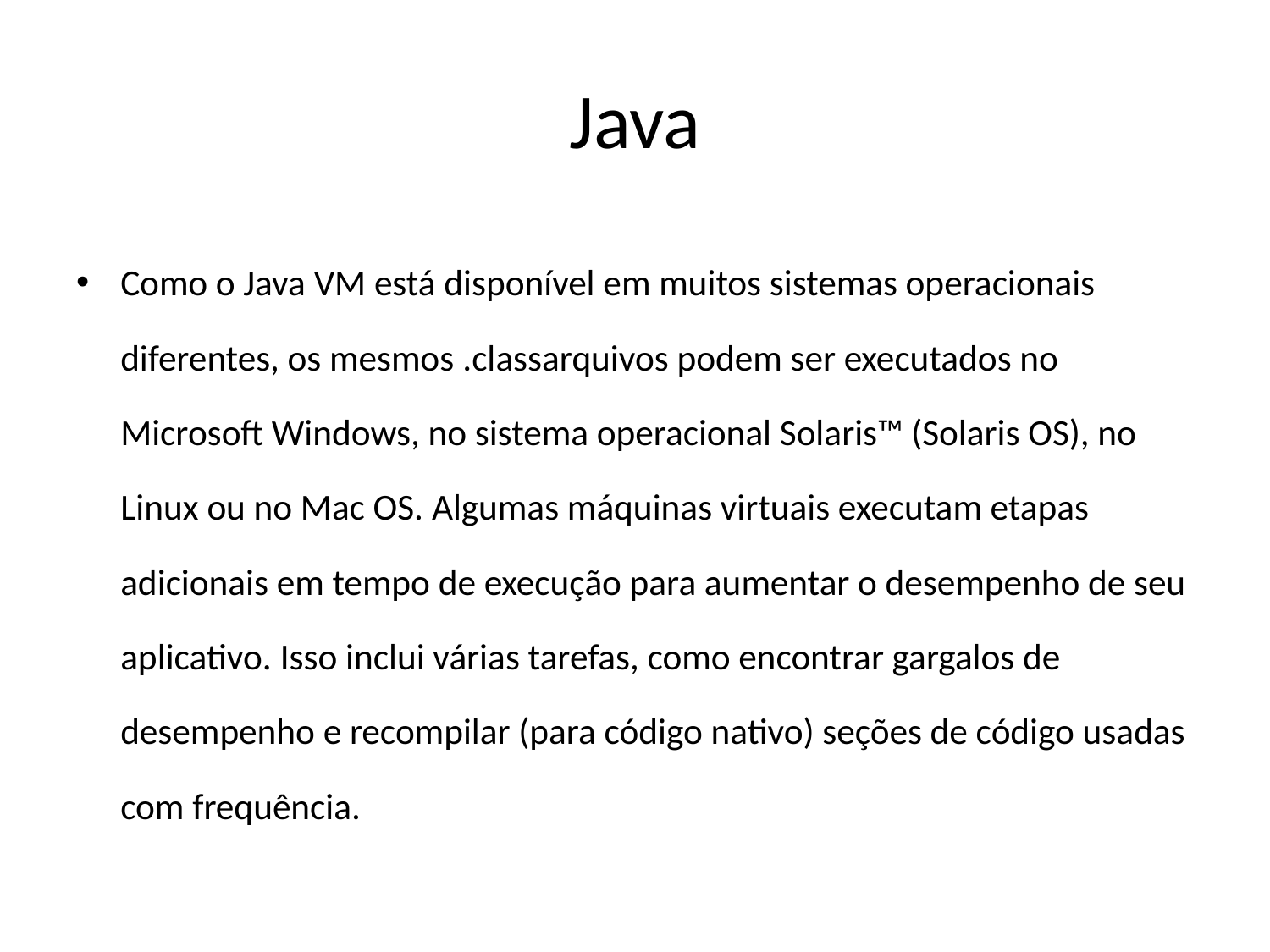

# Java
Como o Java VM está disponível em muitos sistemas operacionais diferentes, os mesmos .classarquivos podem ser executados no Microsoft Windows, no sistema operacional Solaris™ (Solaris OS), no Linux ou no Mac OS. Algumas máquinas virtuais executam etapas adicionais em tempo de execução para aumentar o desempenho de seu aplicativo. Isso inclui várias tarefas, como encontrar gargalos de desempenho e recompilar (para código nativo) seções de código usadas com frequência.